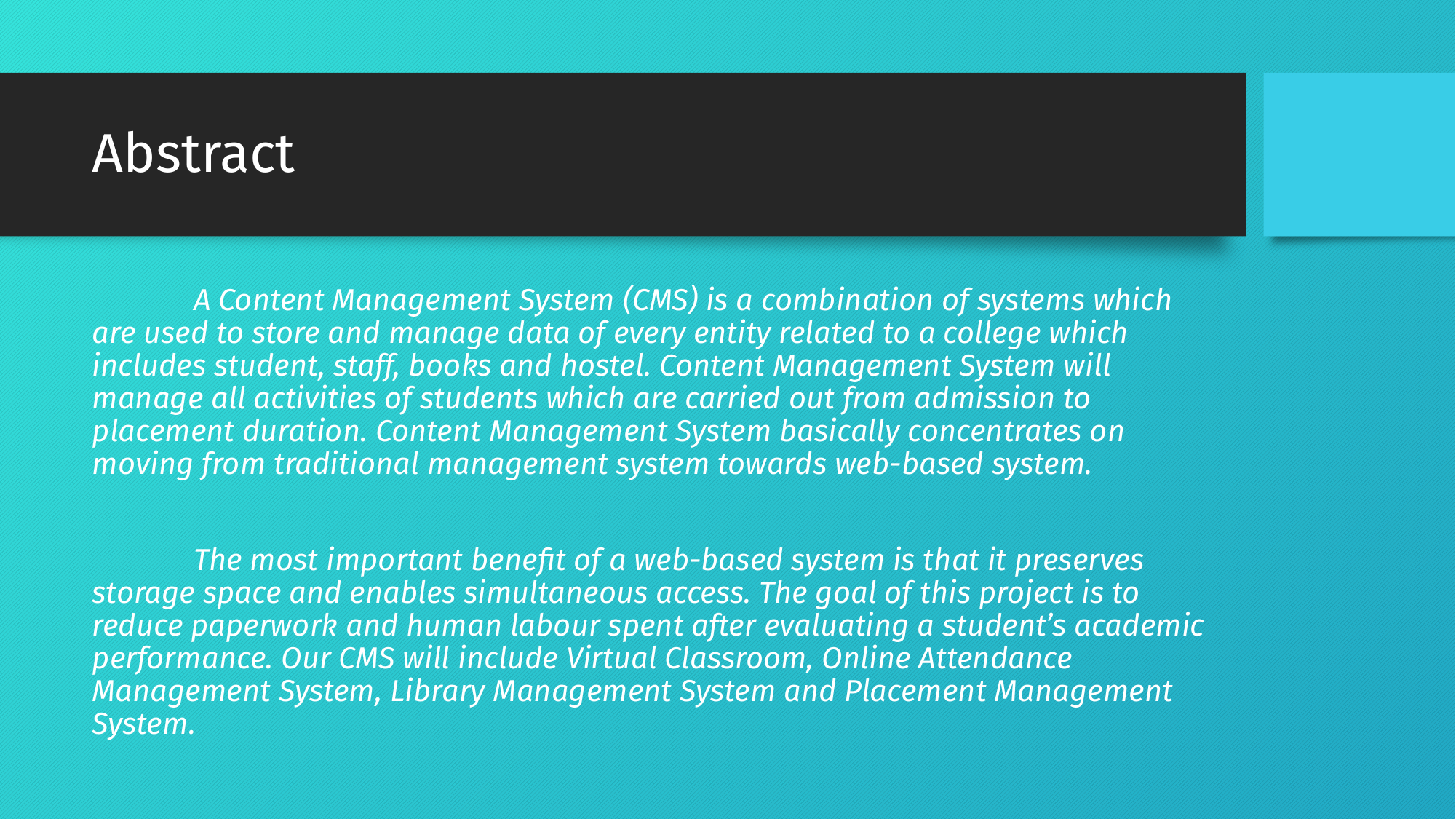

# Abstract
             A Content Management System (CMS) is a combination of systems which are used to store and manage data of every entity related to a college which includes student, staff, books and hostel. Content Management System will manage all activities of students which are carried out from admission to placement duration. Content Management System basically concentrates on moving from traditional management system towards web-based system.

             The most important benefit of a web-based system is that it preserves storage space and enables simultaneous access. The goal of this project is to reduce paperwork and human labour spent after evaluating a student’s academic performance. Our CMS will include Virtual Classroom, Online Attendance Management System, Library Management System and Placement Management System.